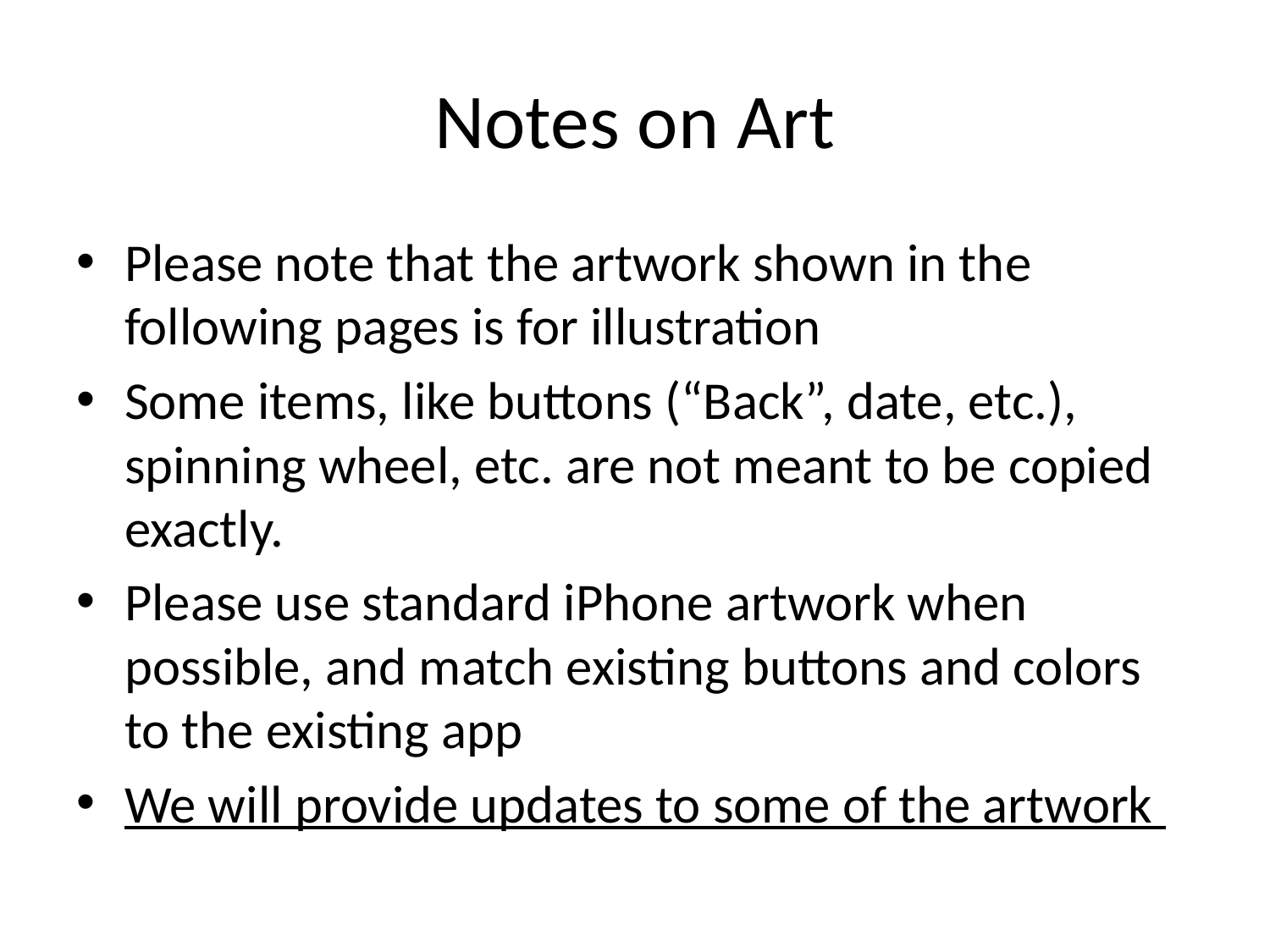

# Notes on Art
Please note that the artwork shown in the following pages is for illustration
Some items, like buttons (“Back”, date, etc.), spinning wheel, etc. are not meant to be copied exactly.
Please use standard iPhone artwork when possible, and match existing buttons and colors to the existing app
We will provide updates to some of the artwork